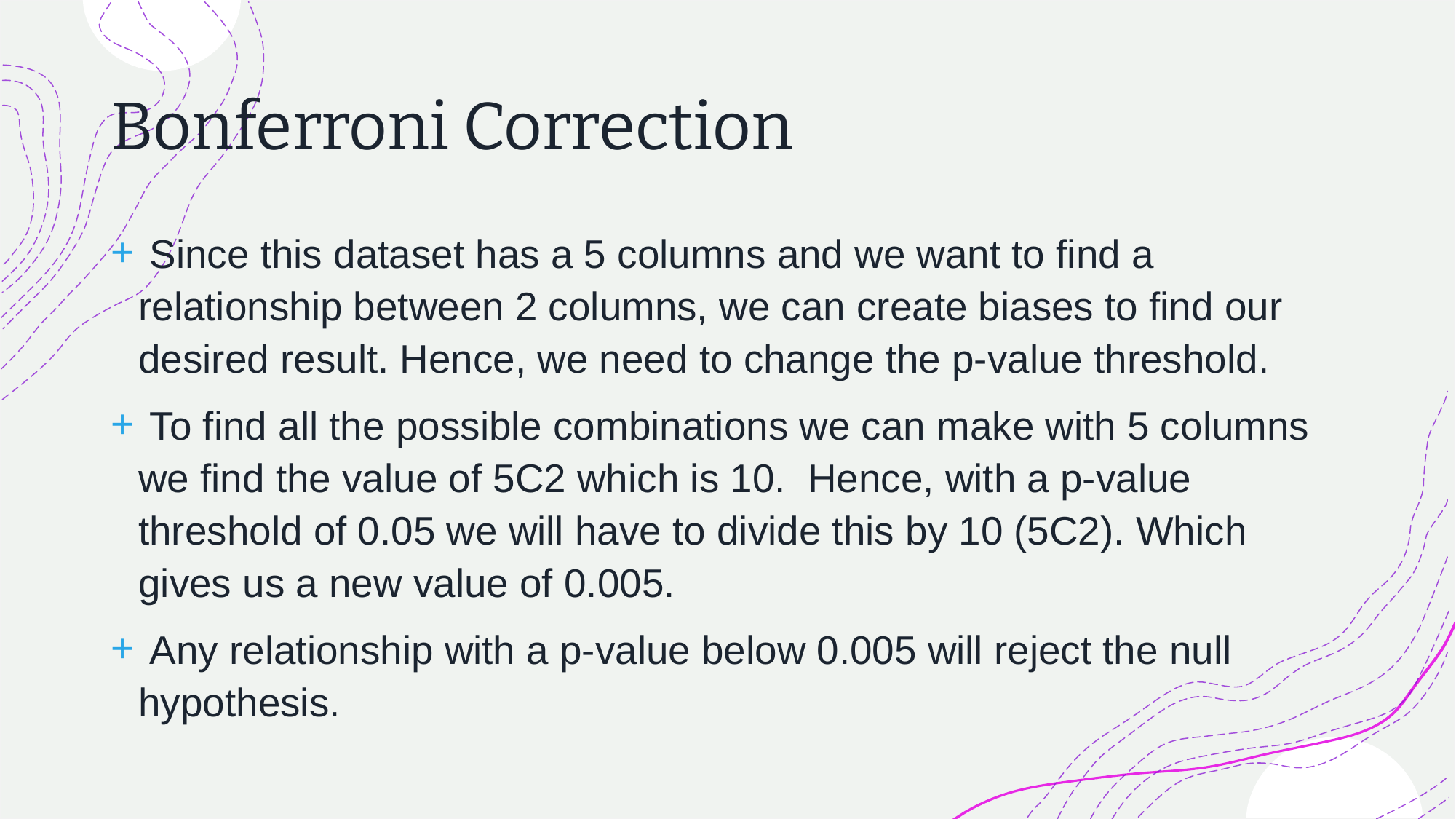

# Bonferroni Correction
 Since this dataset has a 5 columns and we want to find a relationship between 2 columns, we can create biases to find our desired result. Hence, we need to change the p-value threshold.
 To find all the possible combinations we can make with 5 columns we find the value of 5C2 which is 10.  Hence, with a p-value threshold of 0.05 we will have to divide this by 10 (5C2). Which gives us a new value of 0.005.
 Any relationship with a p-value below 0.005 will reject the null hypothesis.